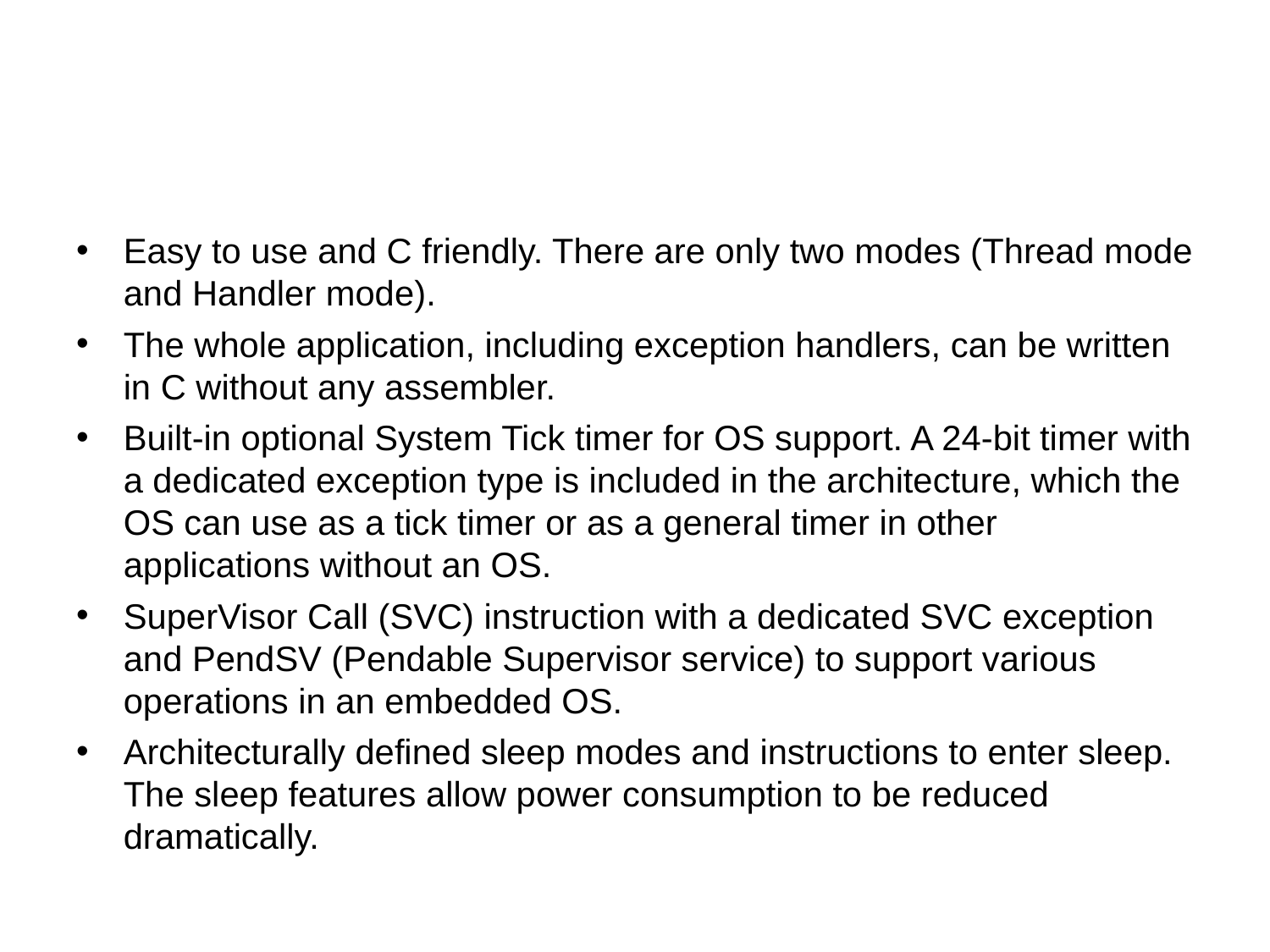

Easy to use and C friendly. There are only two modes (Thread mode and Handler mode).
The whole application, including exception handlers, can be written in C without any assembler.
Built-in optional System Tick timer for OS support. A 24-bit timer with a dedicated exception type is included in the architecture, which the OS can use as a tick timer or as a general timer in other applications without an OS.
SuperVisor Call (SVC) instruction with a dedicated SVC exception and PendSV (Pendable Supervisor service) to support various operations in an embedded OS.
Architecturally defined sleep modes and instructions to enter sleep. The sleep features allow power consumption to be reduced dramatically.